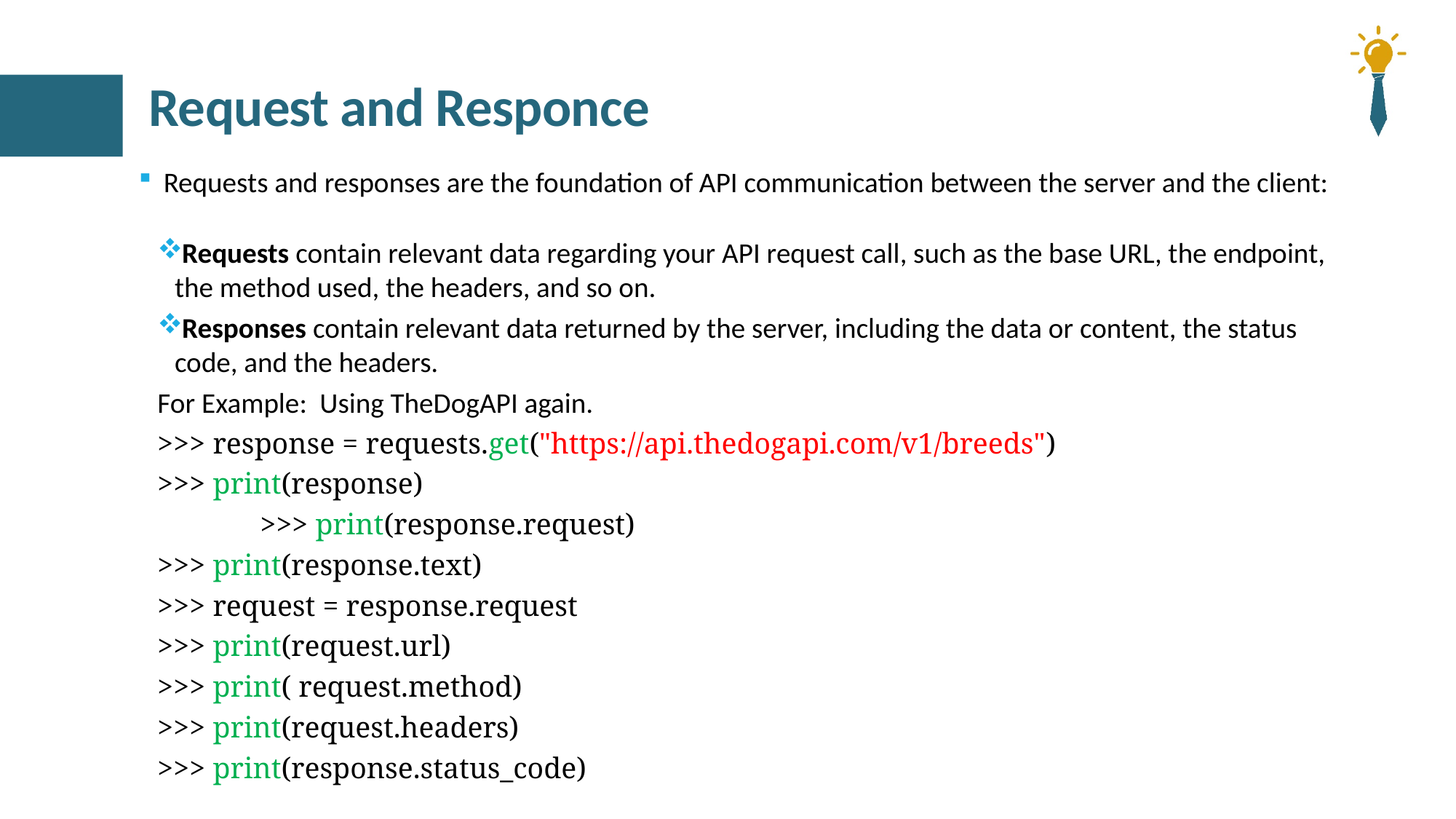

# Request and Responce
Requests and responses are the foundation of API communication between the server and the client:

Requests contain relevant data regarding your API request call, such as the base URL, the endpoint, the method used, the headers, and so on.
Responses contain relevant data returned by the server, including the data or content, the status code, and the headers.
For Example:  Using TheDogAPI again.
	>>> response = requests.get("https://api.thedogapi.com/v1/breeds")
	>>> print(response)
  	>>> print(response.request)
	>>> print(response.text)
	>>> request = response.request
	>>> print(request.url)
	>>> print( request.method)
	>>> print(request.headers)
	>>> print(response.status_code)